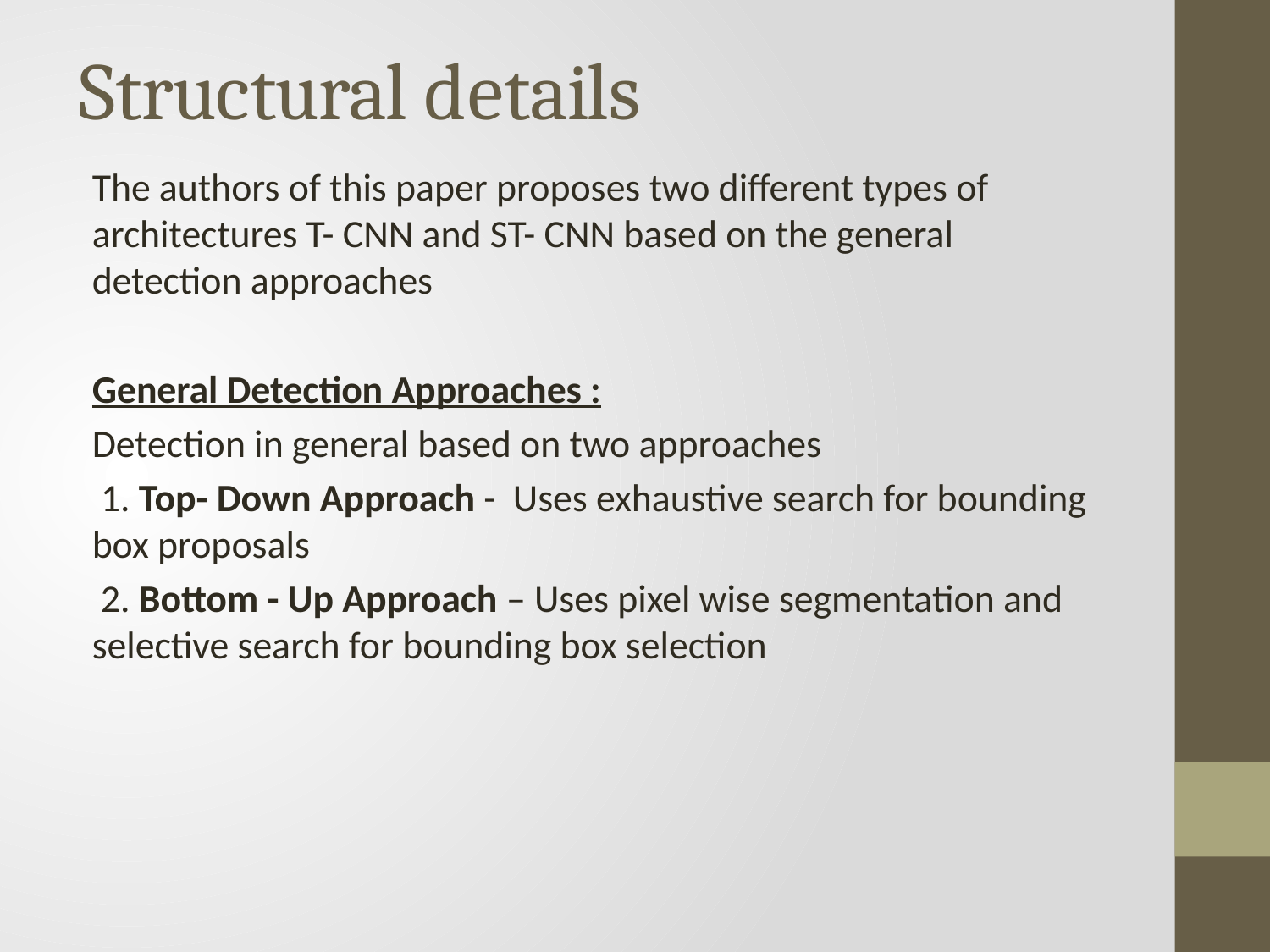

# Structural details
The authors of this paper proposes two different types of architectures T- CNN and ST- CNN based on the general detection approaches

General Detection Approaches :
Detection in general based on two approaches
 1. Top- Down Approach -  Uses exhaustive search for bounding box proposals
 2. Bottom - Up Approach – Uses pixel wise segmentation and selective search for bounding box selection